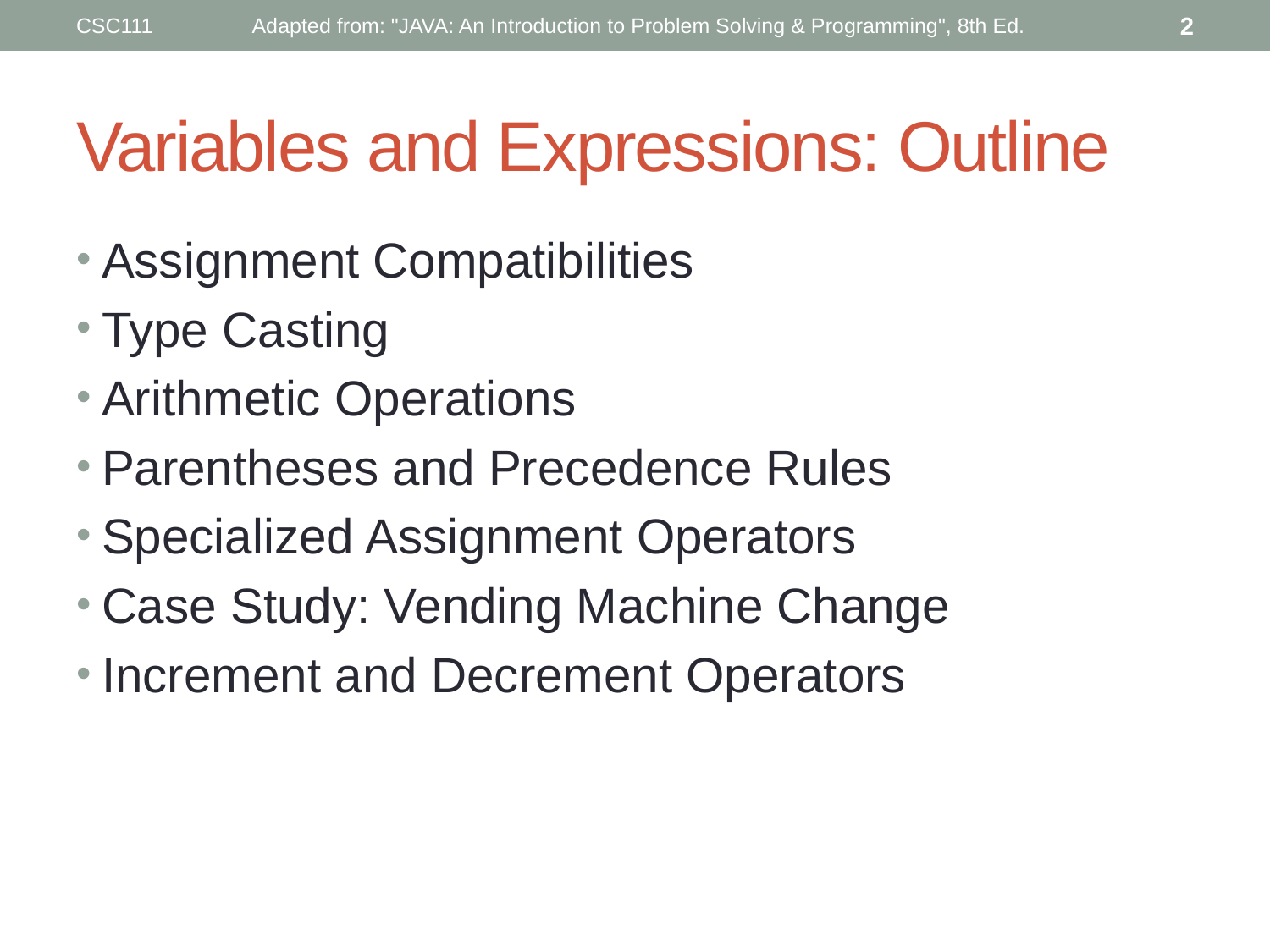

CSC111
Adapted from: "JAVA: An Introduction to Problem Solving & Programming", 8th Ed.
2
# Variables and Expressions: Outline
Assignment Compatibilities
Type Casting
Arithmetic Operations
Parentheses and Precedence Rules
Specialized Assignment Operators
Case Study: Vending Machine Change
Increment and Decrement Operators